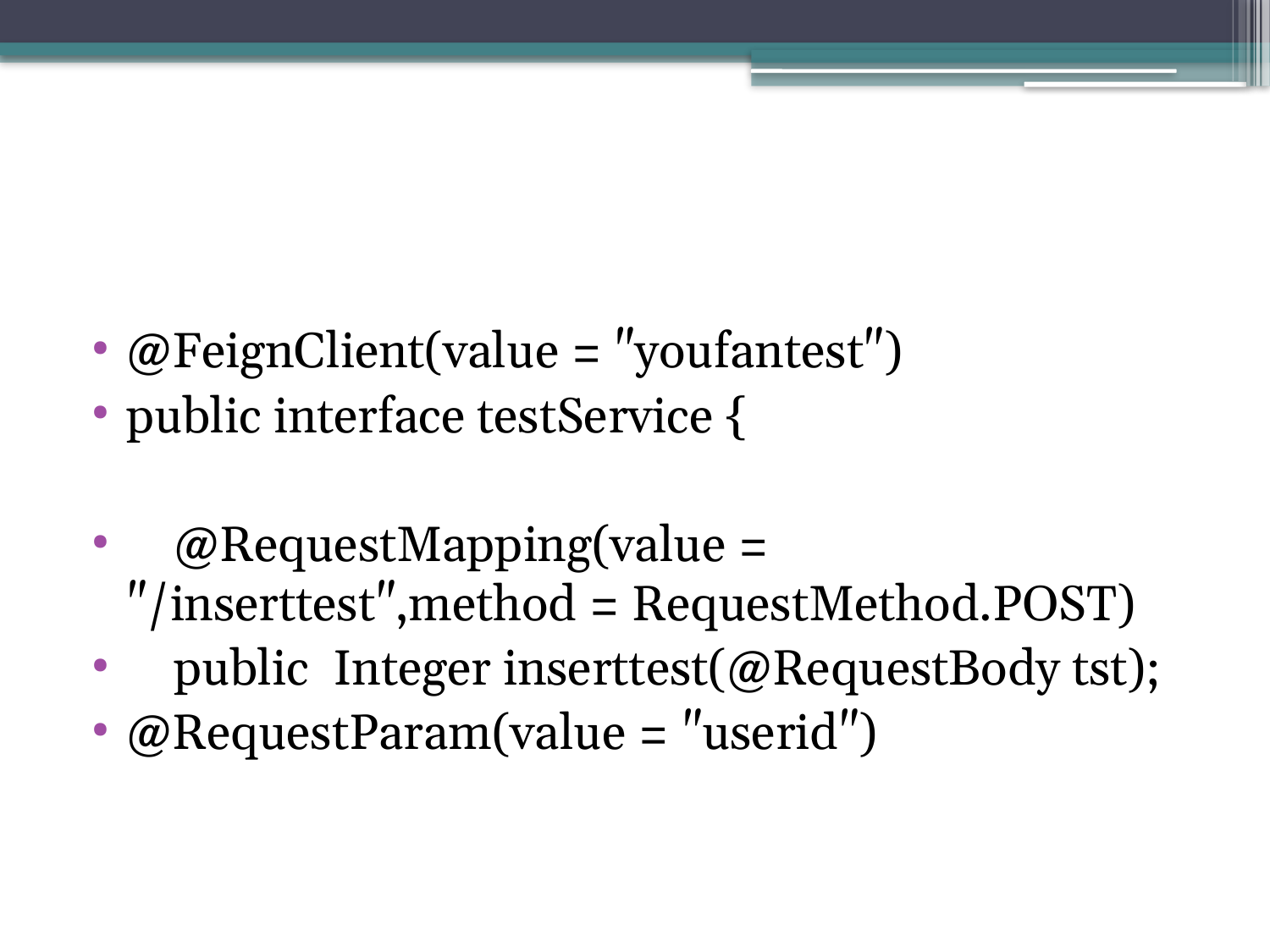

#
@FeignClient(value = "youfantest")
public interface testService {

    @RequestMapping(value = "/inserttest",method = RequestMethod.POST)
    public  Integer inserttest(@RequestBody tst);
@RequestParam(value = "userid")